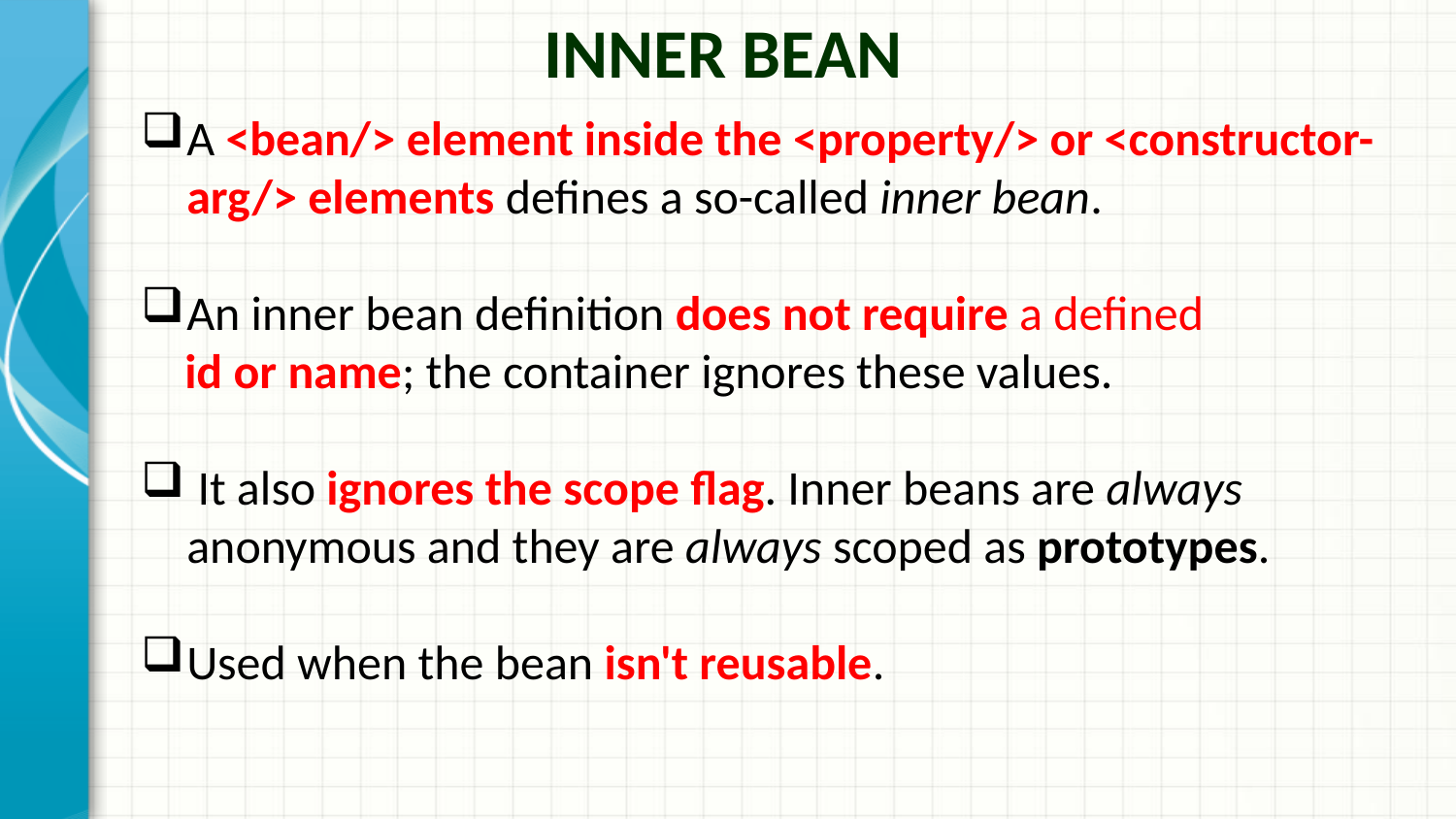

Inner Bean
A <bean/> element inside the <property/> or <constructor-arg/> elements defines a so-called inner bean.

An inner bean definition does not require a defined
    id or name; the container ignores these values.

 It also ignores the scope flag. Inner beans are always anonymous and they are always scoped as prototypes.

Used when the bean isn't reusable.